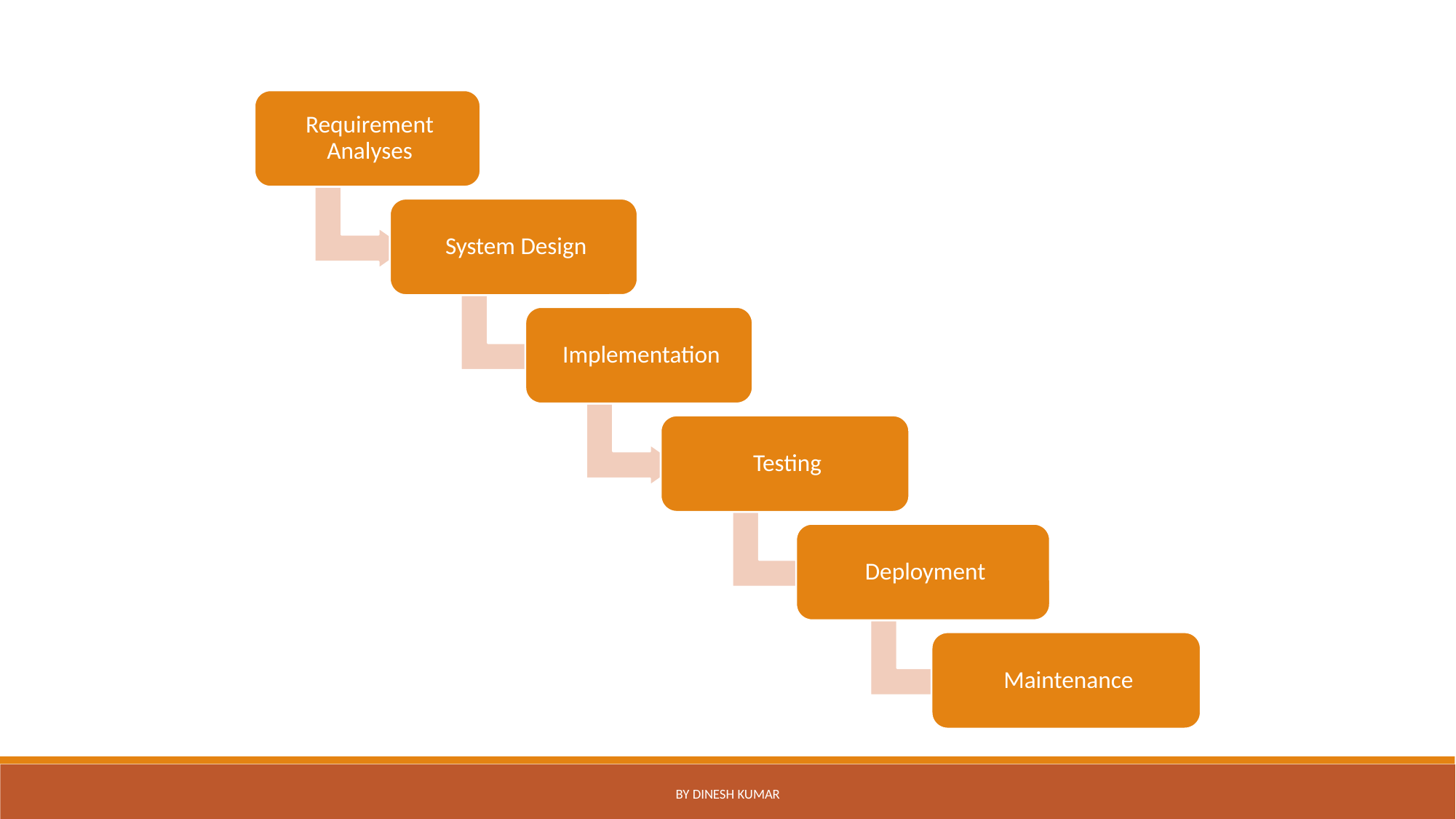

Requirement Analyses
System Design
Implementation
Testing

Deployment
Maintenance
by Dinesh Kumar